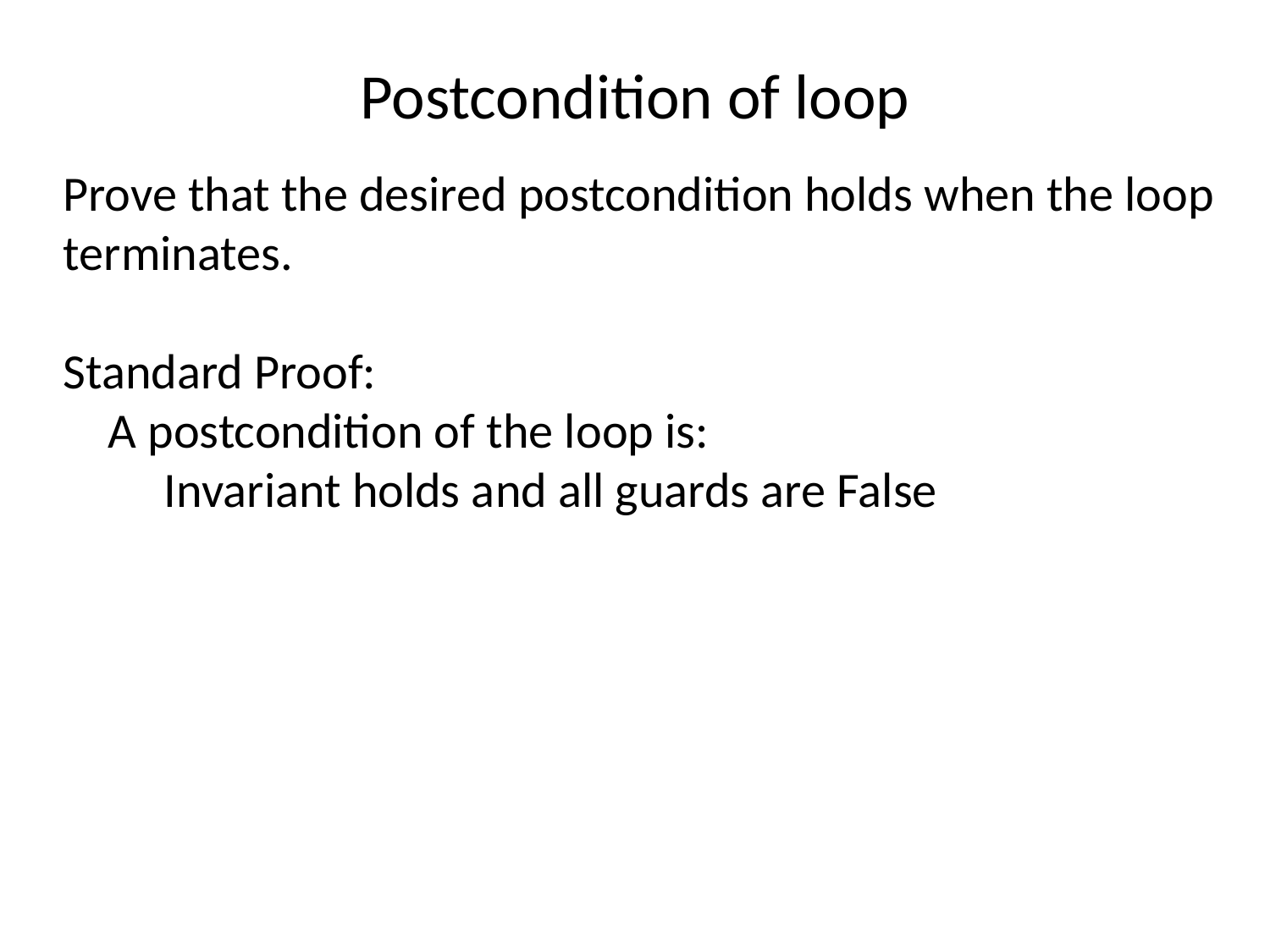

Postcondition of loop
Prove that the desired postcondition holds when the loop terminates.

Standard Proof:
    A postcondition of the loop is:
         Invariant holds and all guards are False